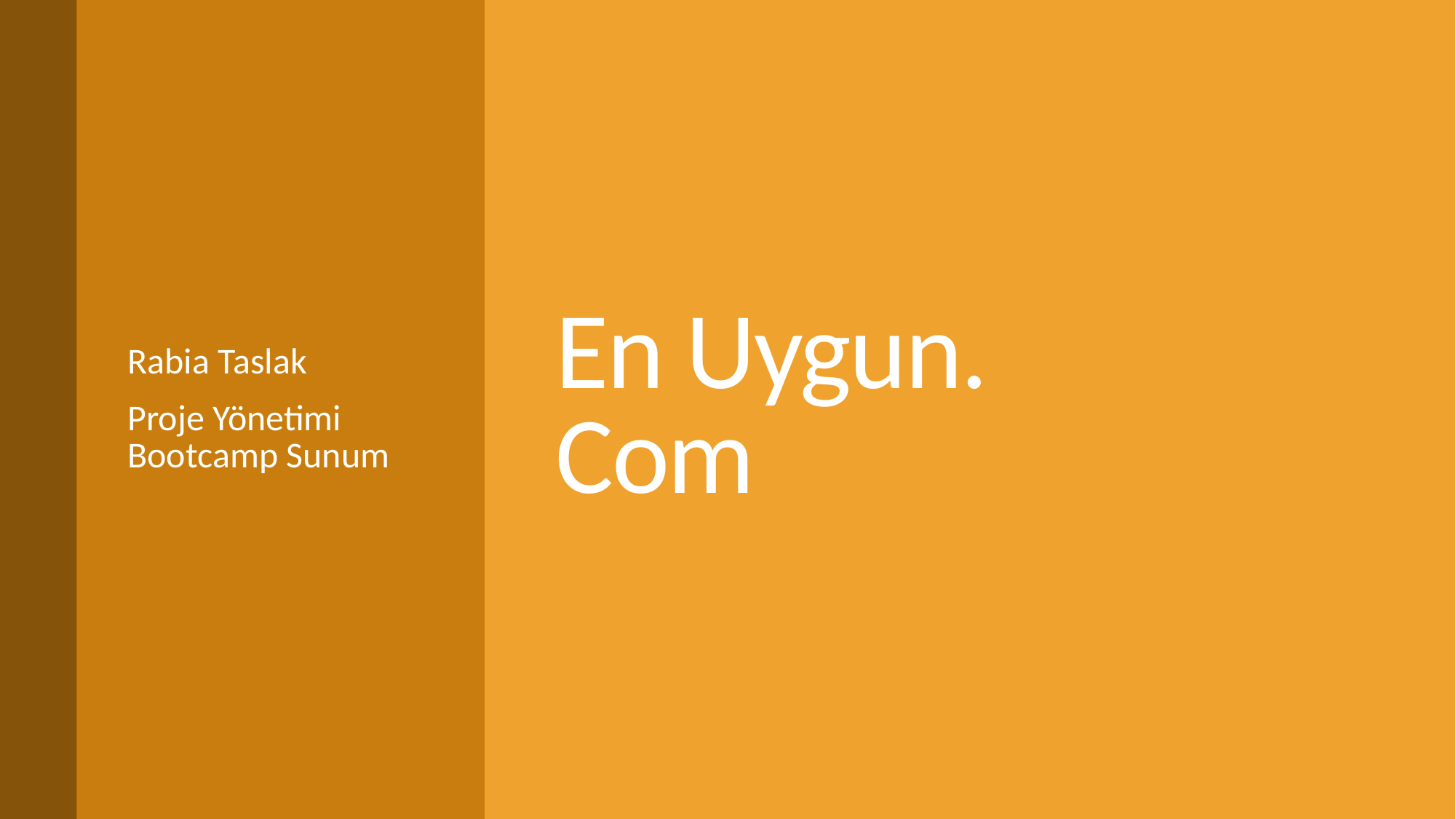

Rabia Taslak
Proje Yönetimi Bootcamp Sunum
# En Uygun. Com